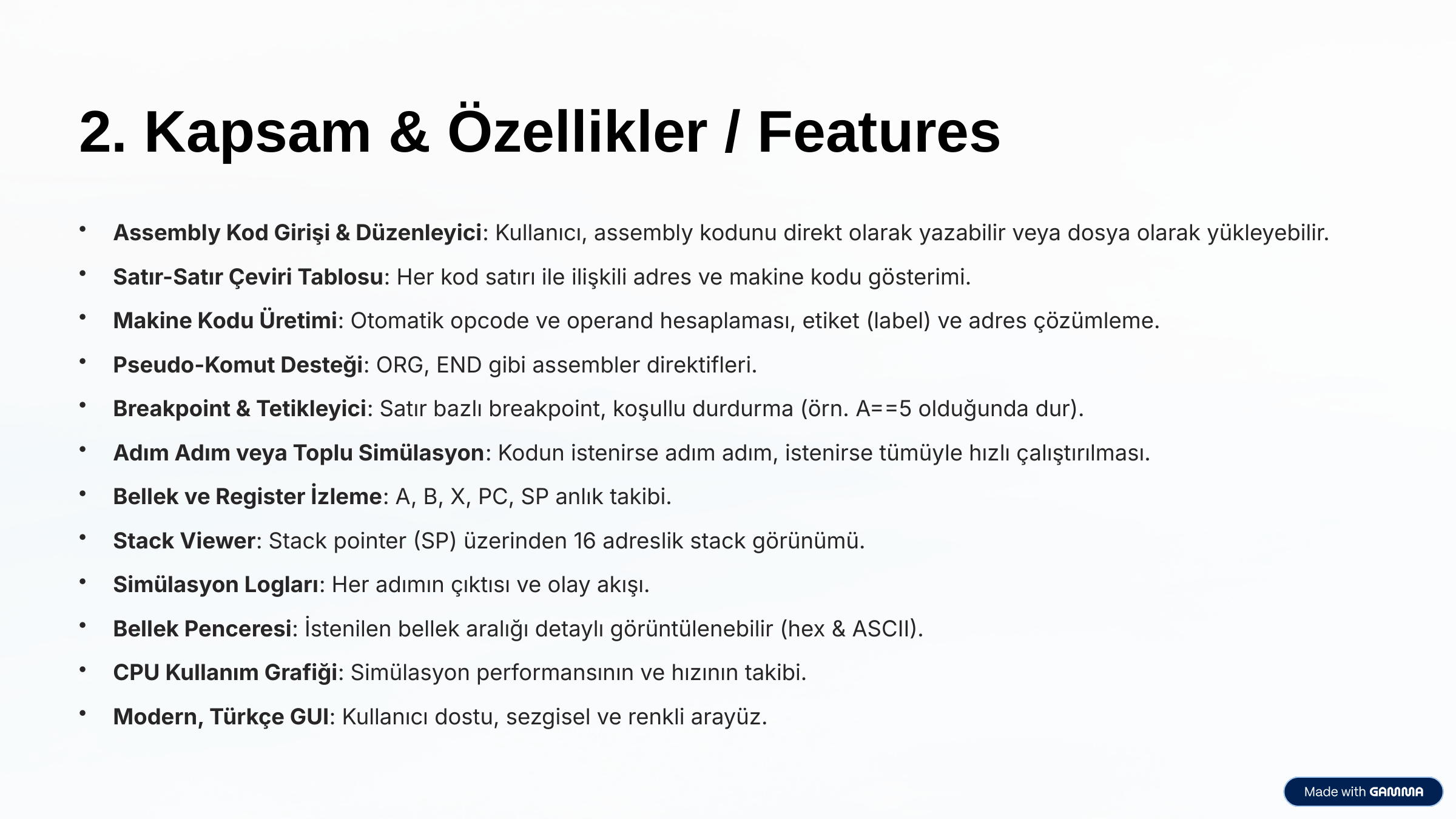

2. Kapsam & Özellikler / Features
Assembly Kod Girişi & Düzenleyici: Kullanıcı, assembly kodunu direkt olarak yazabilir veya dosya olarak yükleyebilir.
Satır-Satır Çeviri Tablosu: Her kod satırı ile ilişkili adres ve makine kodu gösterimi.
Makine Kodu Üretimi: Otomatik opcode ve operand hesaplaması, etiket (label) ve adres çözümleme.
Pseudo-Komut Desteği: ORG, END gibi assembler direktifleri.
Breakpoint & Tetikleyici: Satır bazlı breakpoint, koşullu durdurma (örn. A==5 olduğunda dur).
Adım Adım veya Toplu Simülasyon: Kodun istenirse adım adım, istenirse tümüyle hızlı çalıştırılması.
Bellek ve Register İzleme: A, B, X, PC, SP anlık takibi.
Stack Viewer: Stack pointer (SP) üzerinden 16 adreslik stack görünümü.
Simülasyon Logları: Her adımın çıktısı ve olay akışı.
Bellek Penceresi: İstenilen bellek aralığı detaylı görüntülenebilir (hex & ASCII).
CPU Kullanım Grafiği: Simülasyon performansının ve hızının takibi.
Modern, Türkçe GUI: Kullanıcı dostu, sezgisel ve renkli arayüz.